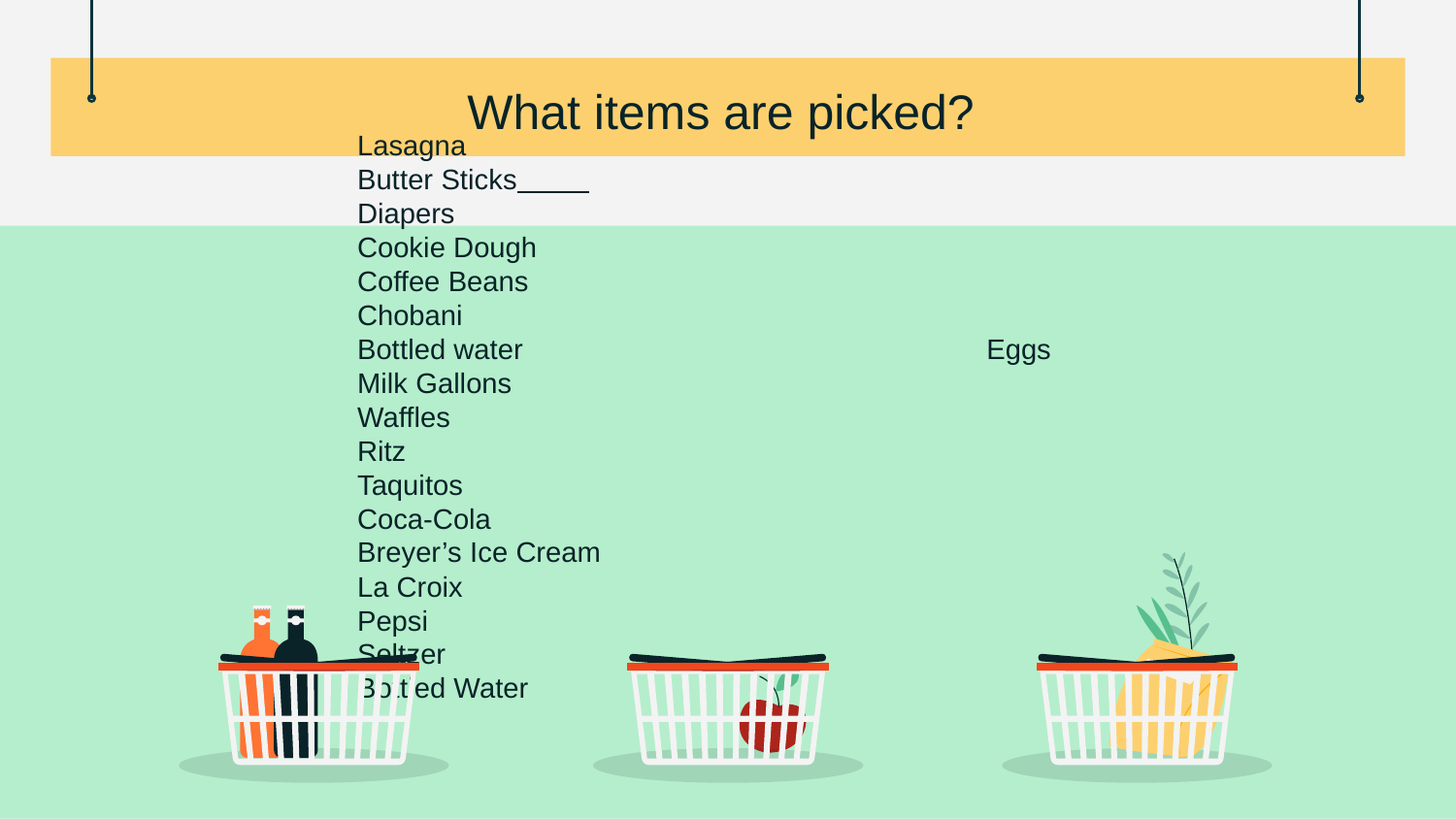

What items are picked?

# Lasagna                                                                    Butter Sticks
Diapers                                                                     Cookie Dough
Coffee Beans                                                            Chobani
Bottled water                                                          Eggs
Milk Gallons                                                             Waffles
Ritz                                                                            Taquitos
Coca-Cola                                                                 Breyer’s Ice Cream
La Croix
Pepsi
Seltzer
Bottled Water